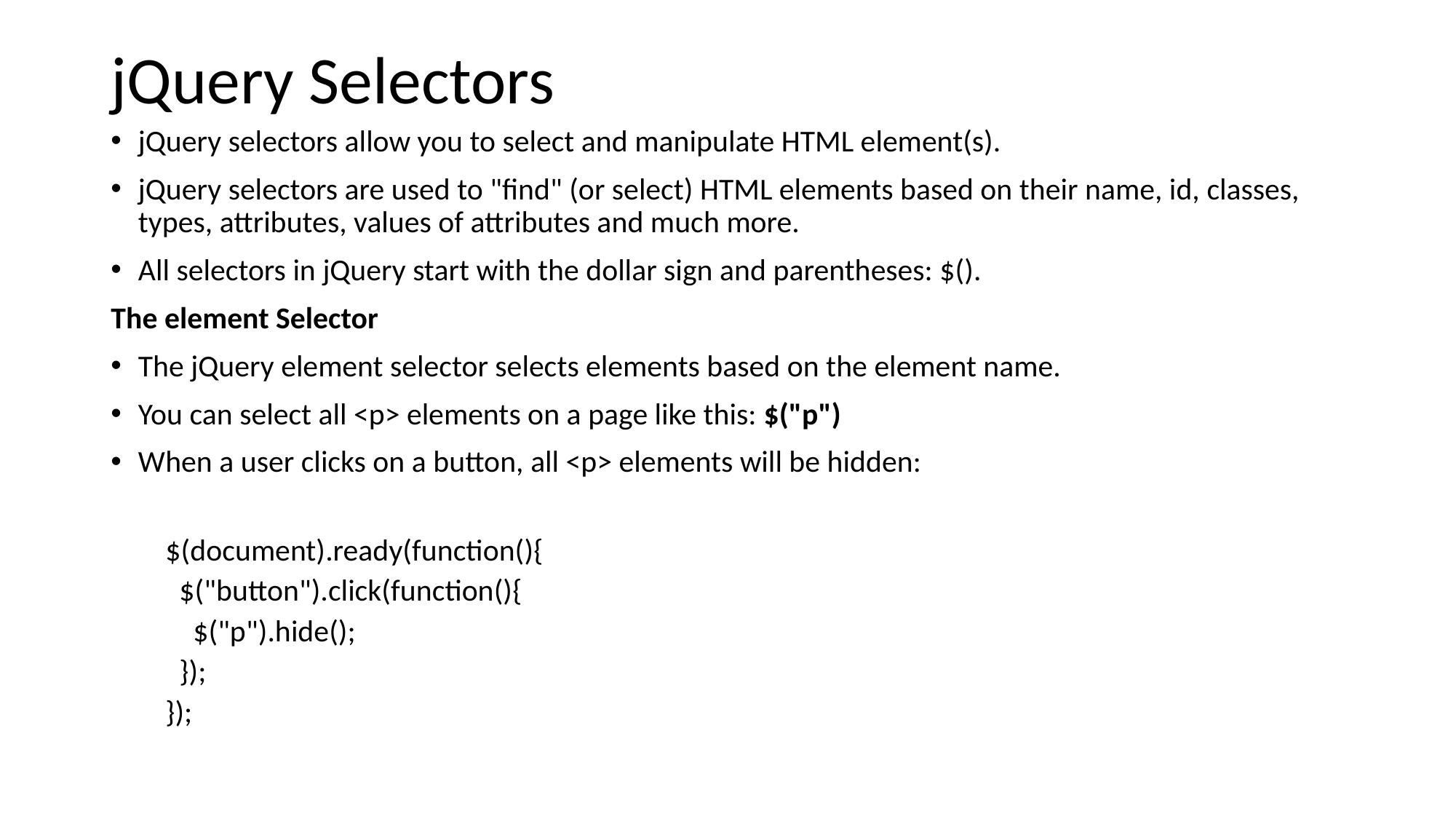

# jQuery Selectors
jQuery selectors allow you to select and manipulate HTML element(s).
jQuery selectors are used to "find" (or select) HTML elements based on their name, id, classes, types, attributes, values of attributes and much more.
All selectors in jQuery start with the dollar sign and parentheses: $().
The element Selector
The jQuery element selector selects elements based on the element name.
You can select all <p> elements on a page like this: $("p")
When a user clicks on a button, all <p> elements will be hidden:

$(document).ready(function(){
  $("button").click(function(){
    $("p").hide();
  });
});